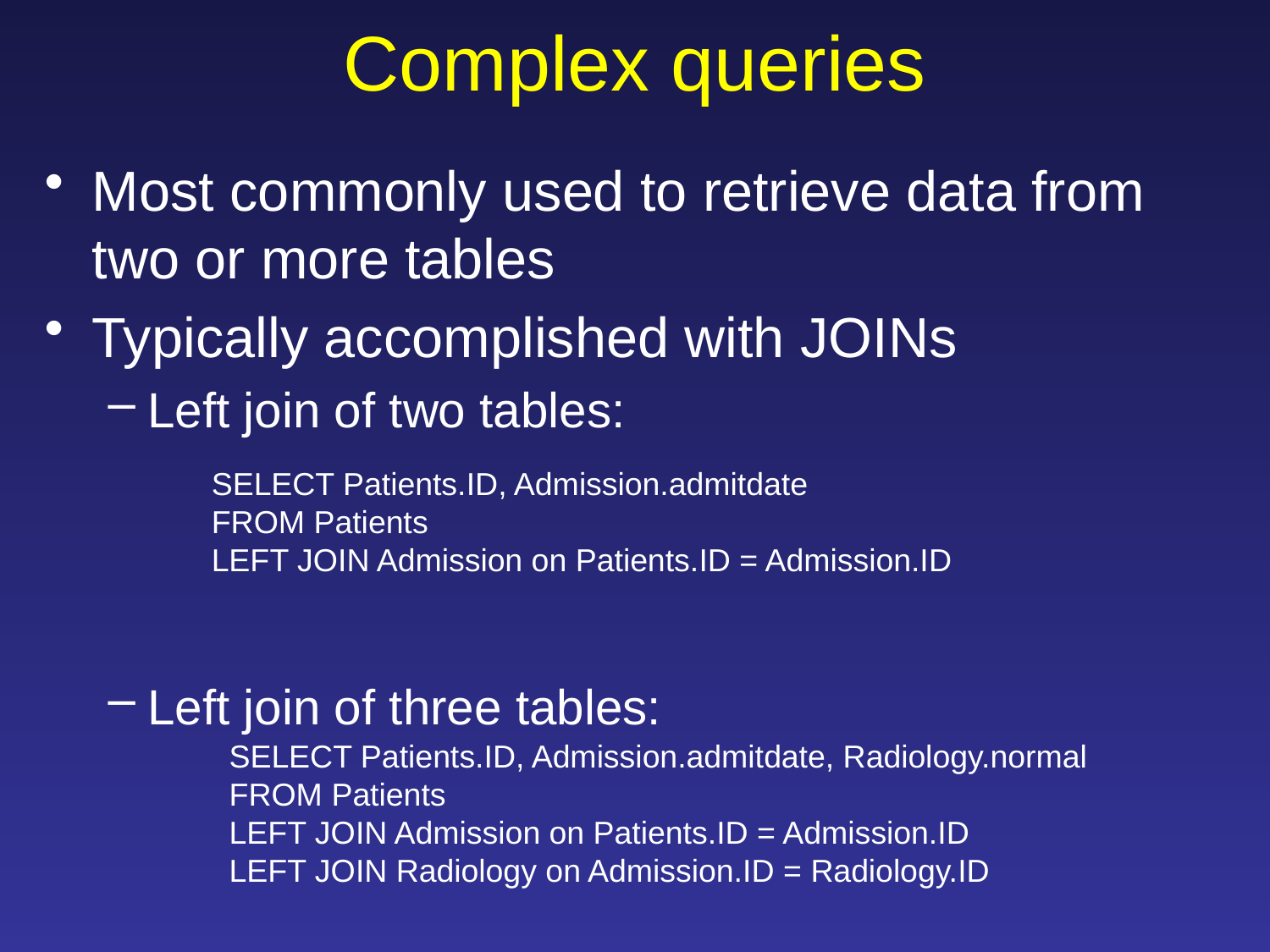

# Complex queries
Most commonly used to retrieve data from two or more tables
Typically accomplished with JOINs
Left join of two tables:

Left join of three tables:

SELECT Patients.ID, Admission.admitdate
FROM Patients
LEFT JOIN Admission on Patients.ID = Admission.ID
SELECT Patients.ID, Admission.admitdate, Radiology.normal
FROM Patients
LEFT JOIN Admission on Patients.ID = Admission.ID
LEFT JOIN Radiology on Admission.ID = Radiology.ID